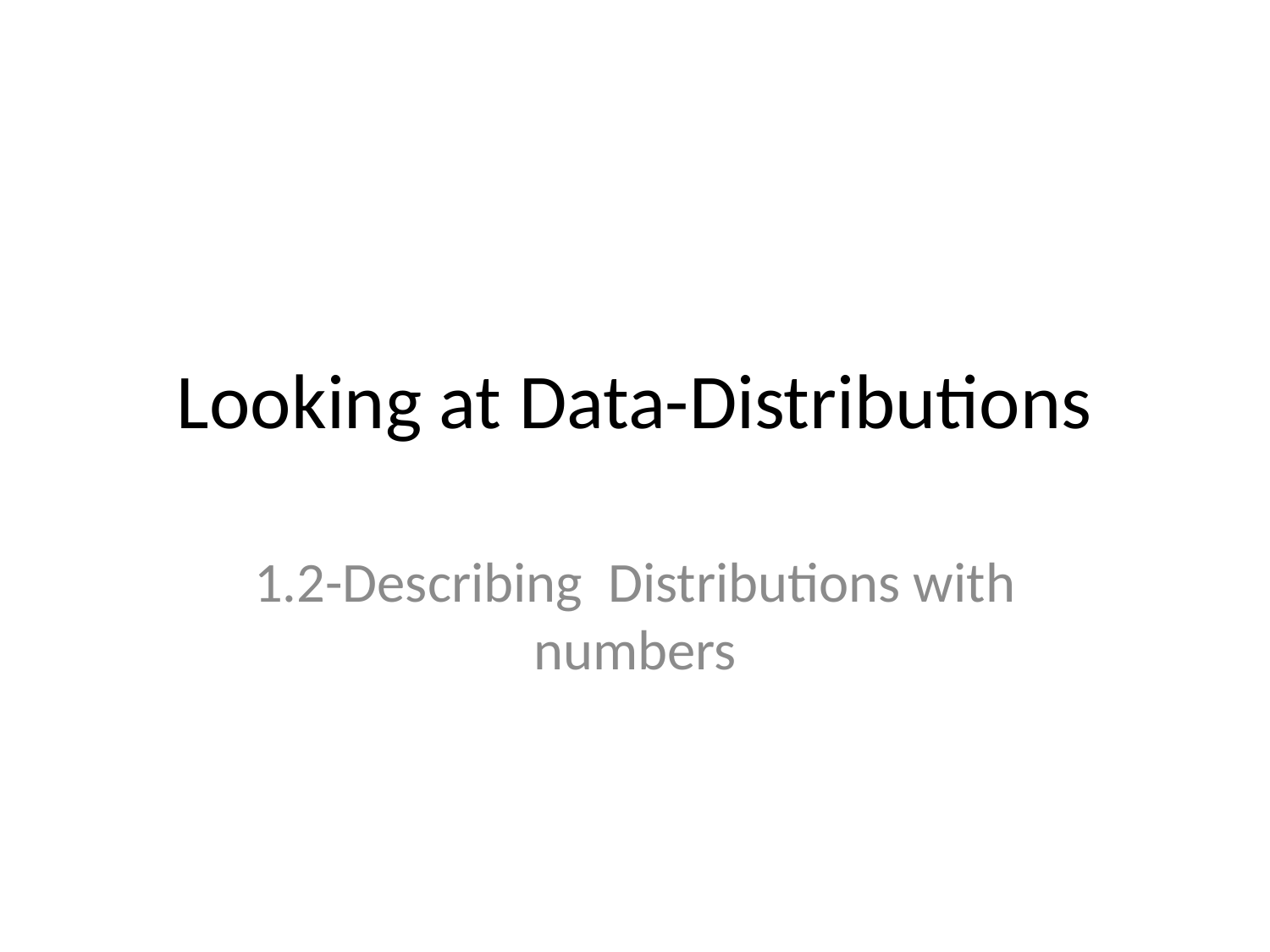

# Looking at Data-Distributions
1.2-Describing  Distributions with numbers